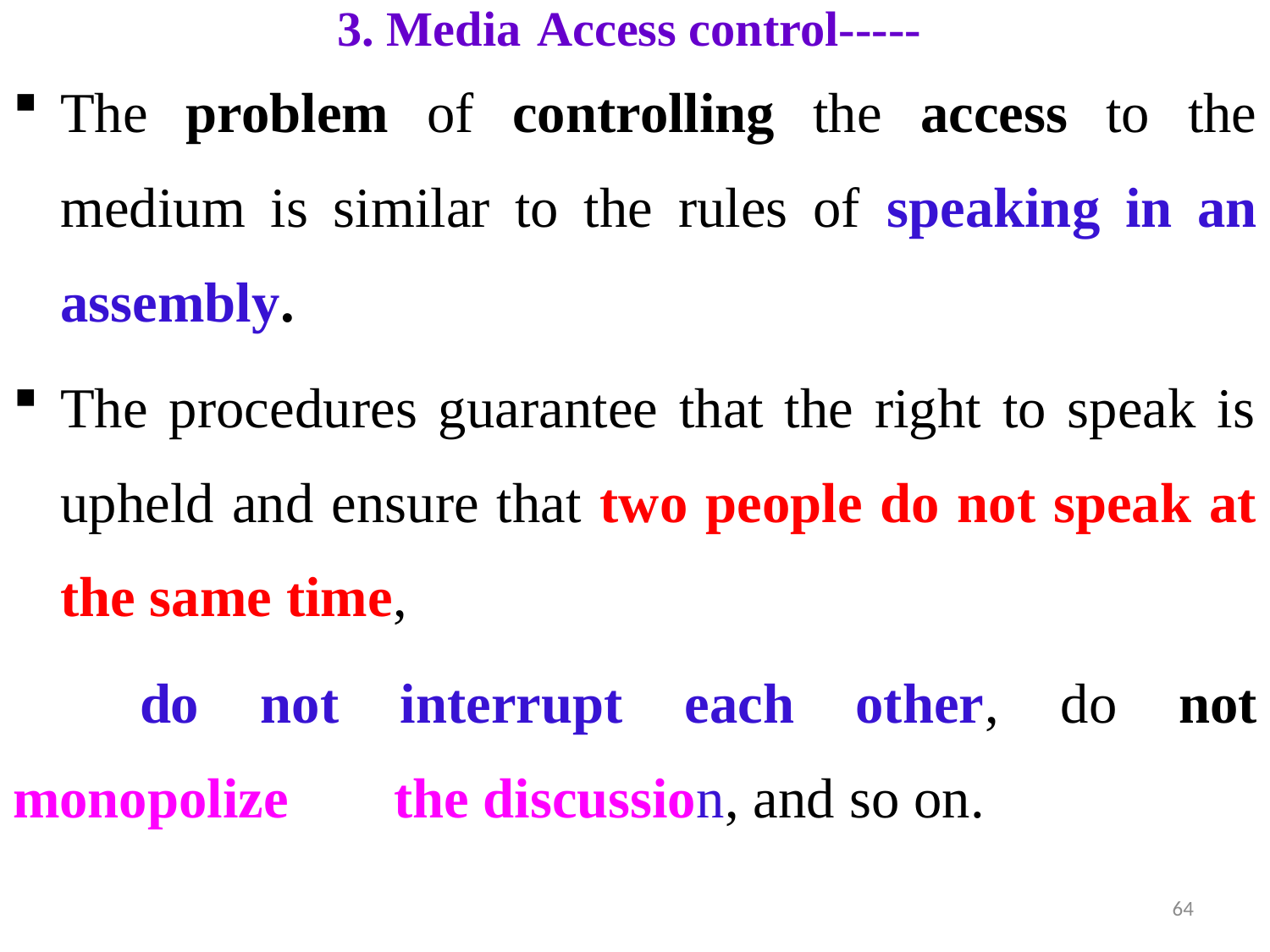

# 3. Media Access control-----
The problem of controlling the access to the medium is similar to the rules of speaking in an assembly.
The procedures guarantee that the right to speak is upheld and ensure that two people do not speak at the same time,
	do not interrupt each other, do not monopolize 	the discussion, and so on.

64